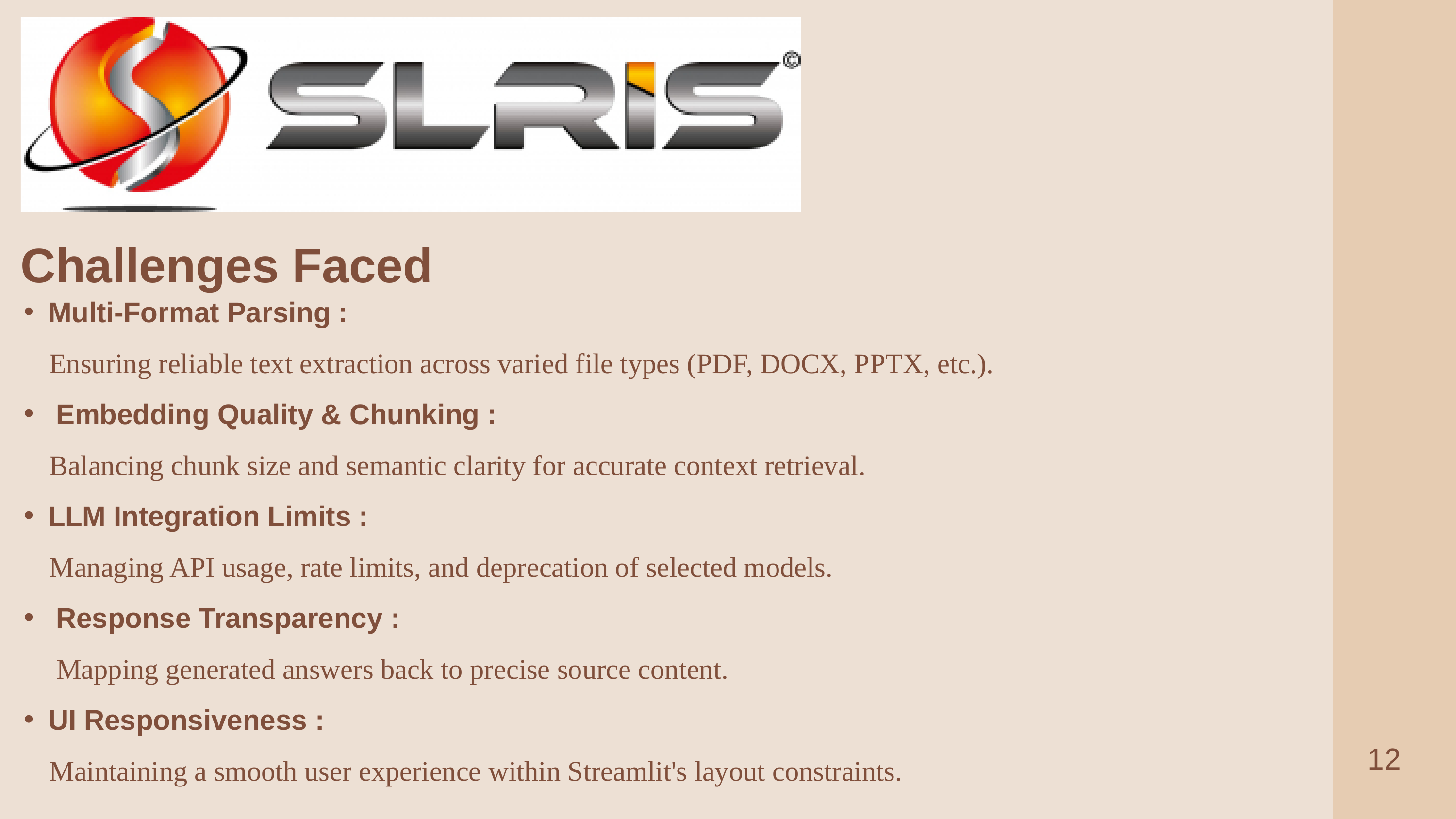

Challenges Faced
Multi-Format Parsing :
       Ensuring reliable text extraction across varied file types (PDF, DOCX, PPTX, etc.).
 Embedding Quality & Chunking :
       Balancing chunk size and semantic clarity for accurate context retrieval.
LLM Integration Limits :
       Managing API usage, rate limits, and deprecation of selected models.
 Response Transparency :
        Mapping generated answers back to precise source content.
UI Responsiveness :
       Maintaining a smooth user experience within Streamlit's layout constraints.

12
2